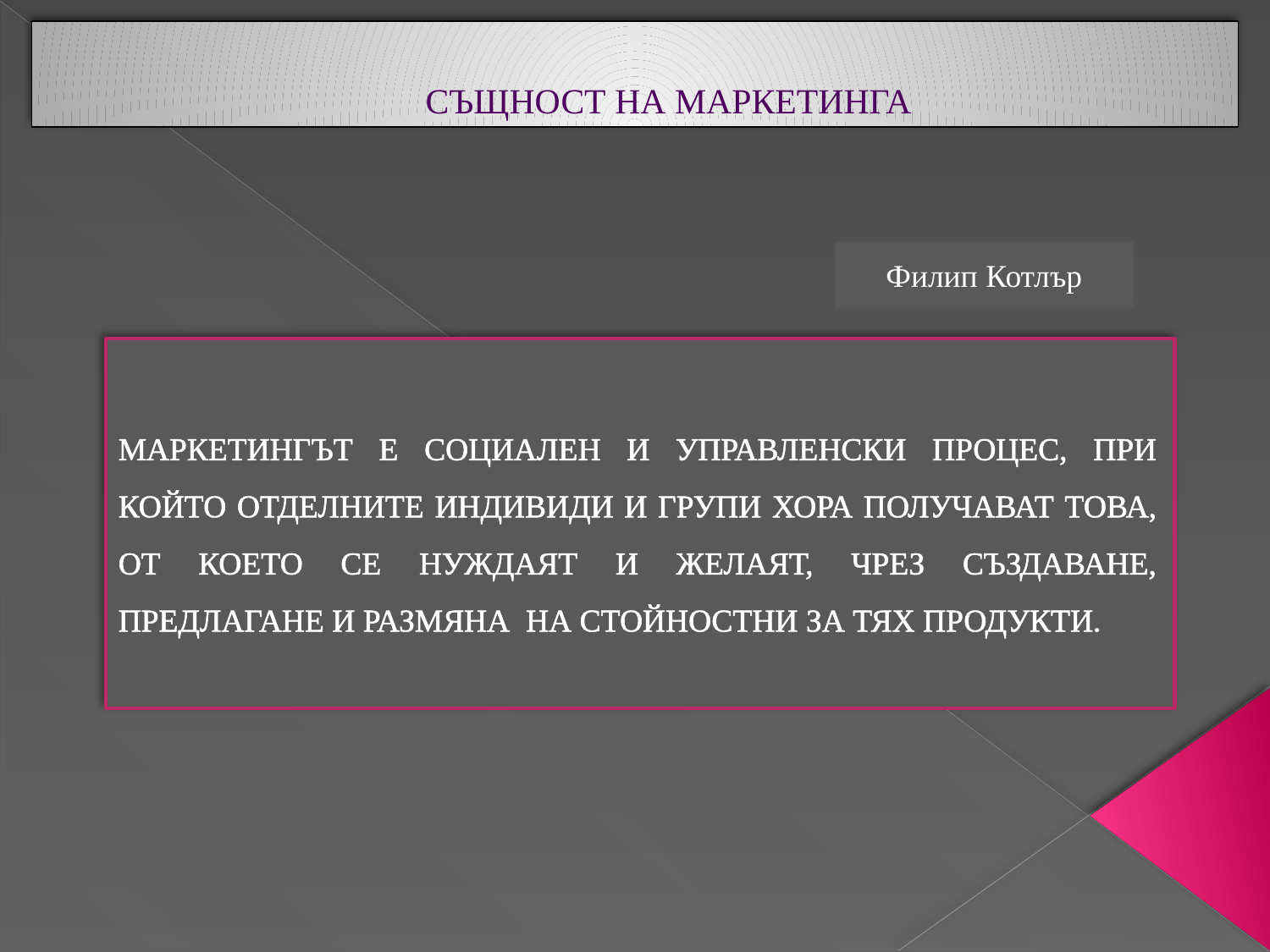

# СЪЩНОСТ НА МАРКЕТИНГА
Филип Котлър
МАРКЕТИНГЪТ Е СОЦИАЛЕН И УПРАВЛЕНСКИ ПРОЦЕС, ПРИ КОЙТО ОТДЕЛНИТЕ ИНДИВИДИ И ГРУПИ ХОРА ПОЛУЧАВАТ ТОВА, ОТ КОЕТО СЕ НУЖДАЯТ И ЖЕЛАЯТ, ЧРЕЗ СЪЗДАВАНЕ, ПРЕДЛАГАНЕ И РАЗМЯНА  НА СТОЙНОСТНИ ЗА ТЯХ ПРОДУКТИ.